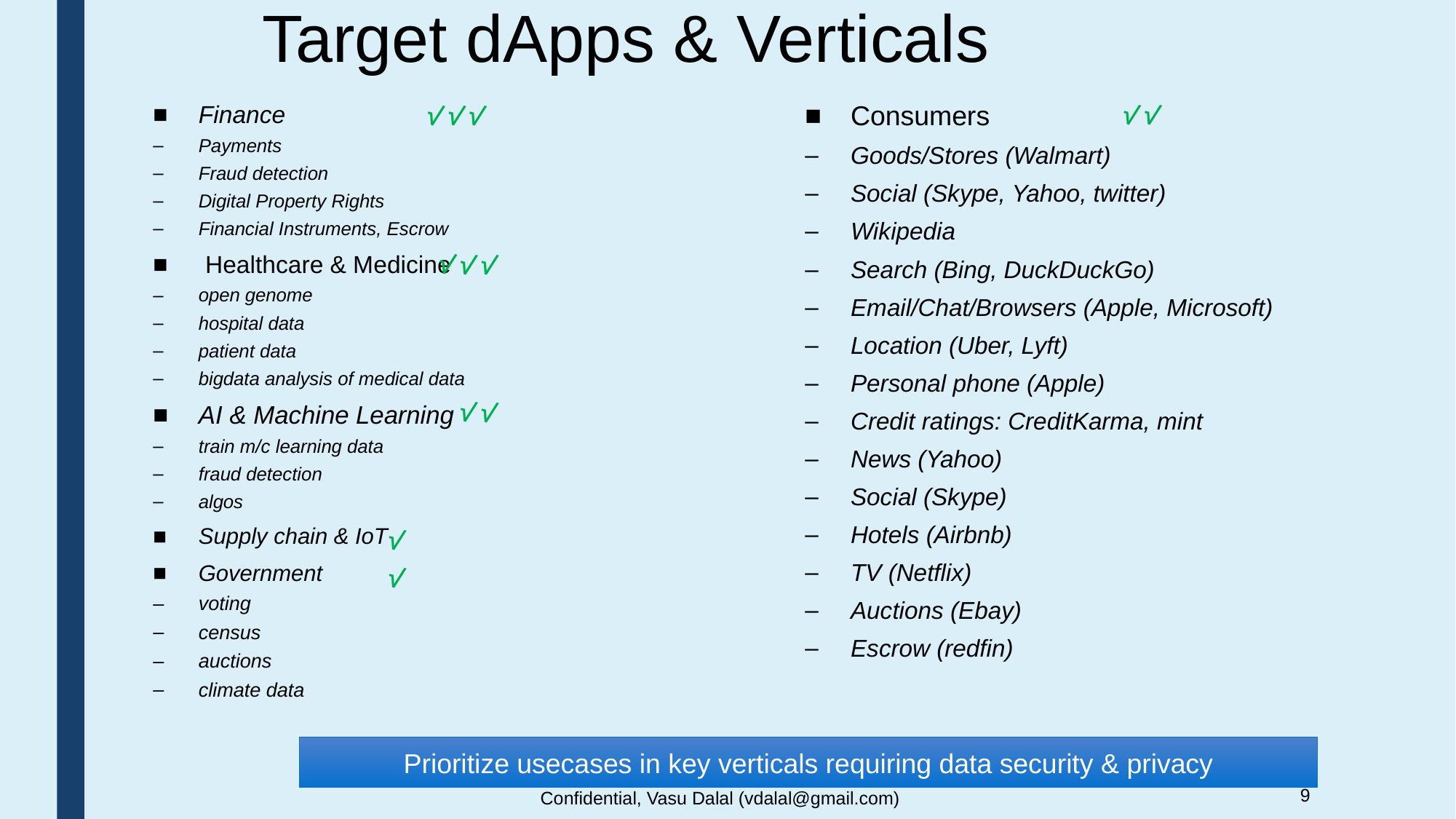

# Target dApps & Verticals
√
√
√
√
√
Finance
Payments
Fraud detection
Digital Property Rights
Financial Instruments, Escrow
 Healthcare & Medicine
open genome
hospital data
patient data
bigdata analysis of medical data
AI & Machine Learning
train m/c learning data
fraud detection
algos
Supply chain & IoT
Government
voting
census
auctions
climate data
Consumers
Goods/Stores (Walmart)
Social (Skype, Yahoo, twitter)
Wikipedia
Search (Bing, DuckDuckGo)
Email/Chat/Browsers (Apple, Microsoft)
Location (Uber, Lyft)
Personal phone (Apple)
Credit ratings: CreditKarma, mint
News (Yahoo)
Social (Skype)
Hotels (Airbnb)
TV (Netflix)
Auctions (Ebay)
Escrow (redfin)

√
√
√
√
√
√
√
Prioritize usecases in key verticals requiring data security & privacy
9
Confidential, Vasu Dalal (vdalal@gmail.com)